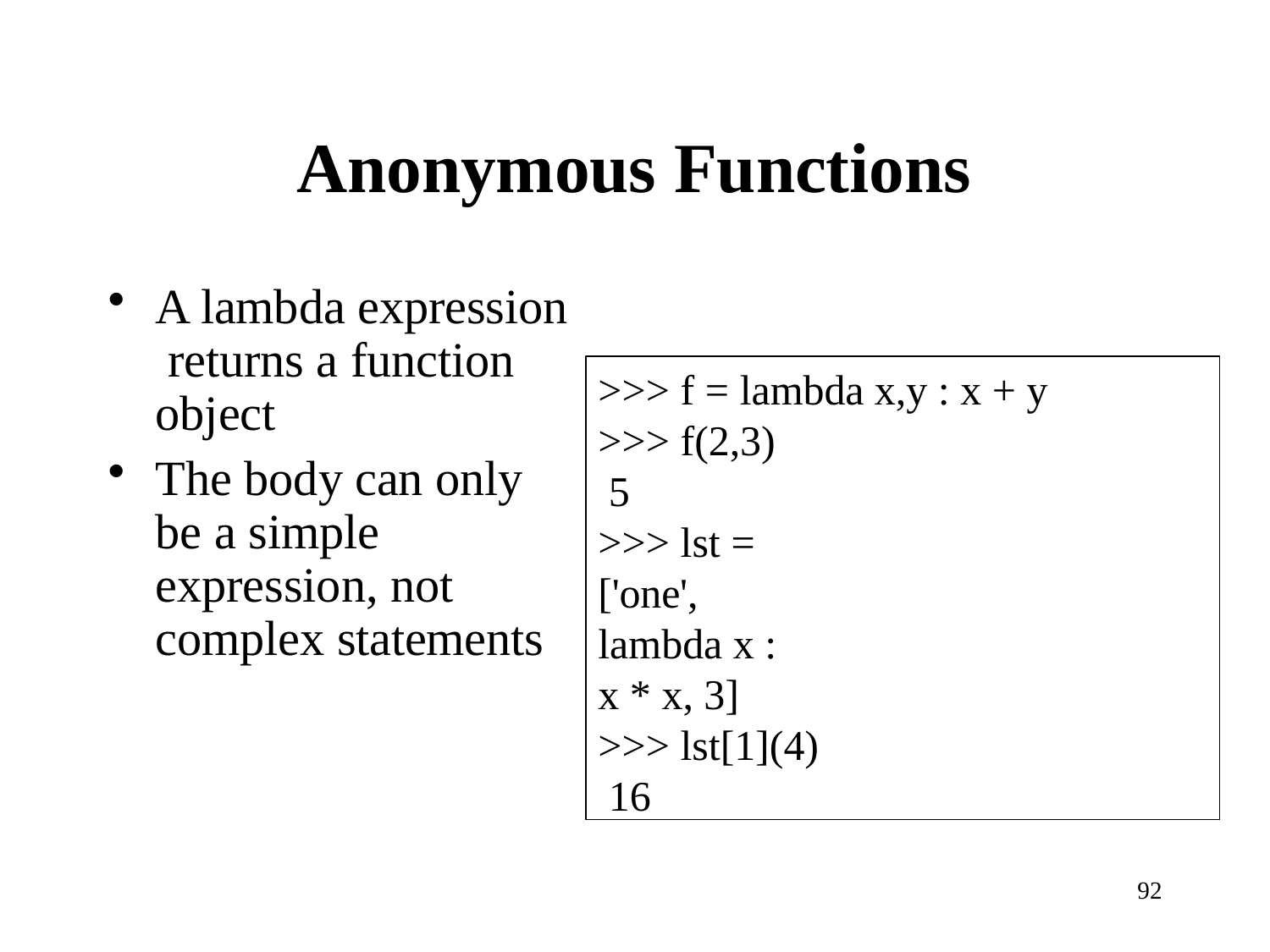

# Anonymous Functions
A lambda expression  returns a function  object
The body can only  be a simple  expression, not  complex statements
>>> f = lambda x,y : x + y
>>> f(2,3)  5
>>> lst = ['one', lambda x : x * x, 3]
>>> lst[1](4)  16
92